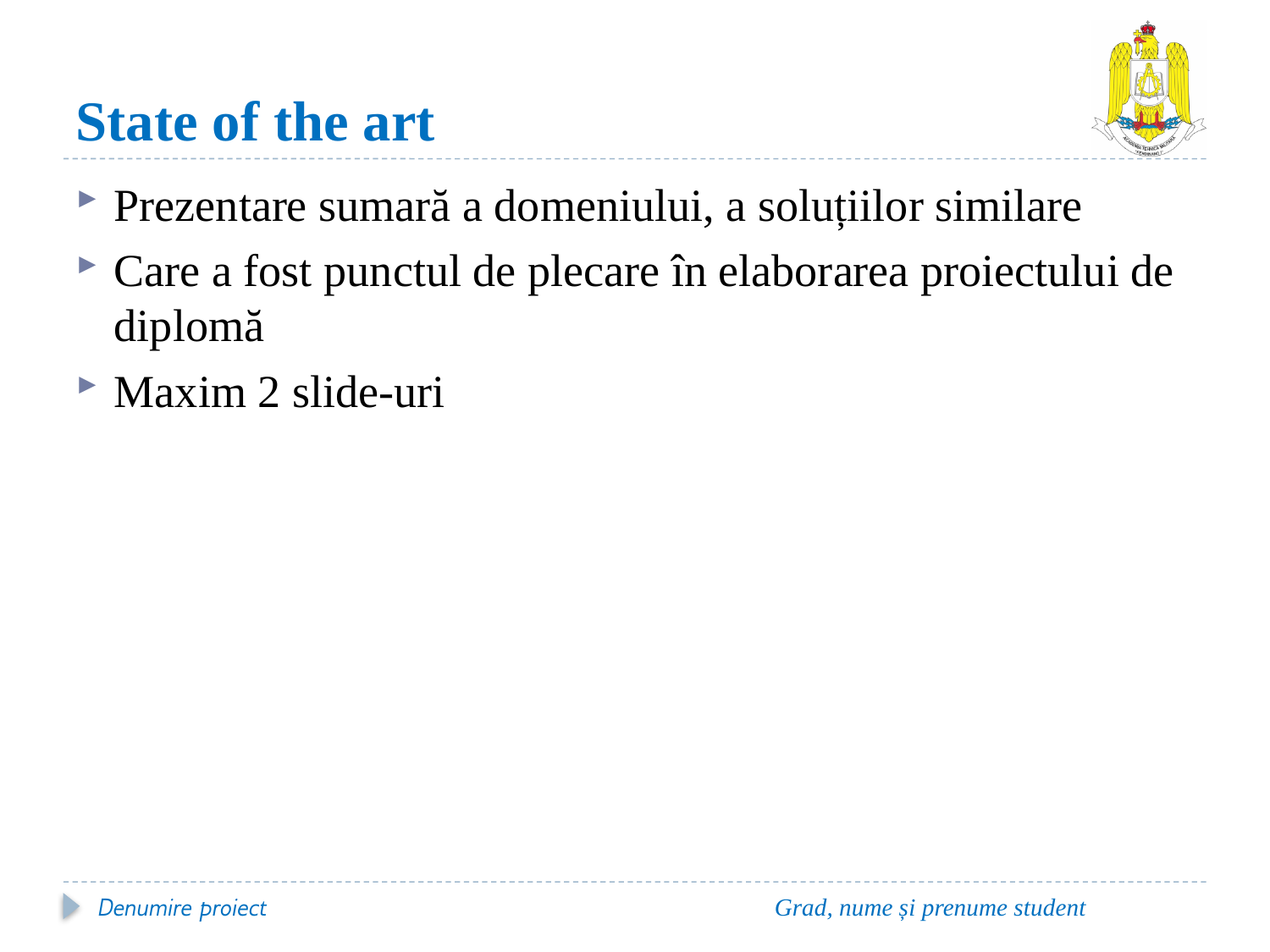

# State of the art
Prezentare sumară a domeniului, a soluțiilor similare
Care a fost punctul de plecare în elaborarea proiectului de diplomă
Maxim 2 slide-uri

Denumire proiect
Grad, nume și prenume student